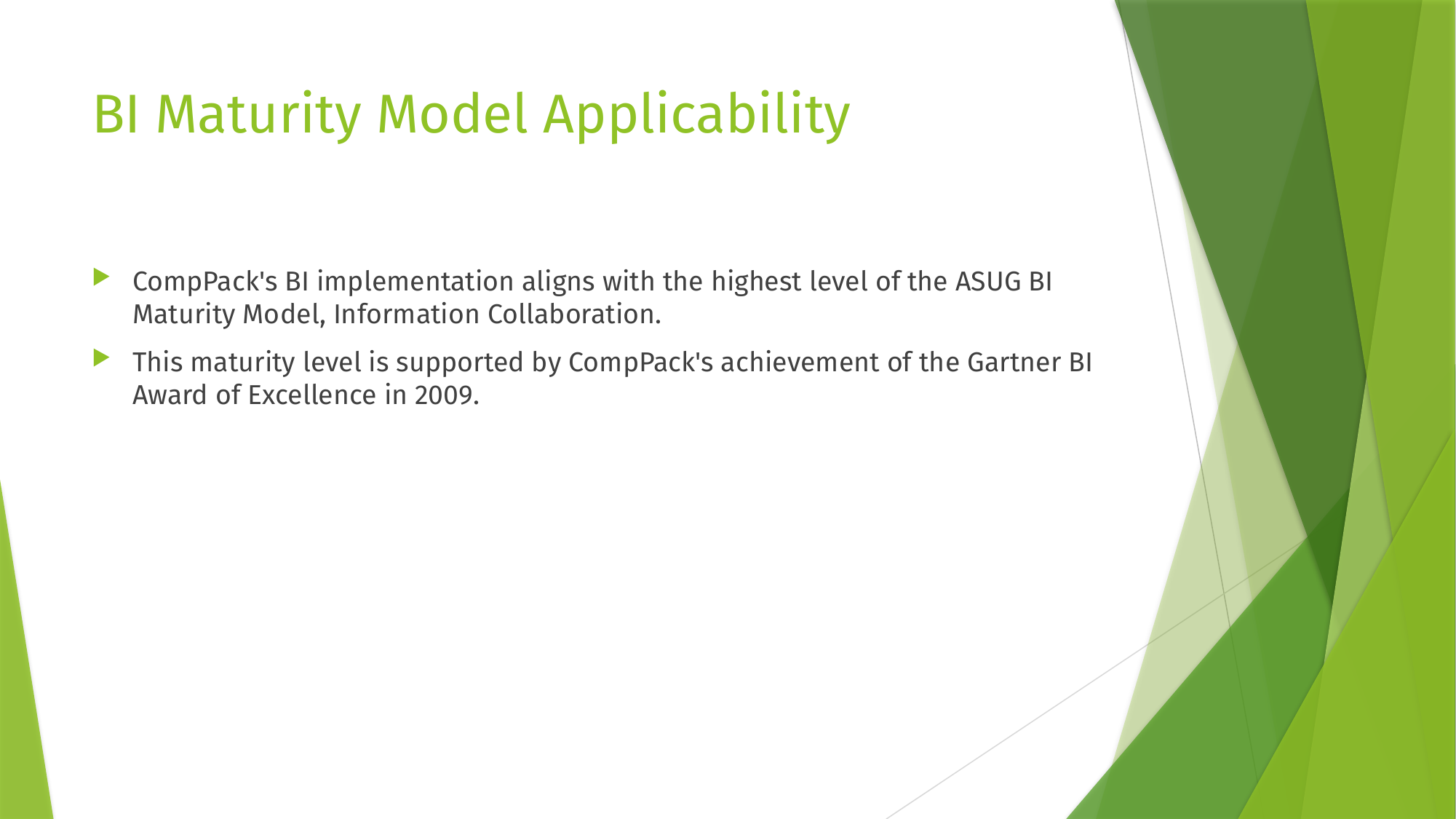

# BI Maturity Model Applicability
CompPack's BI implementation aligns with the highest level of the ASUG BI Maturity Model, Information Collaboration.
This maturity level is supported by CompPack's achievement of the Gartner BI Award of Excellence in 2009.